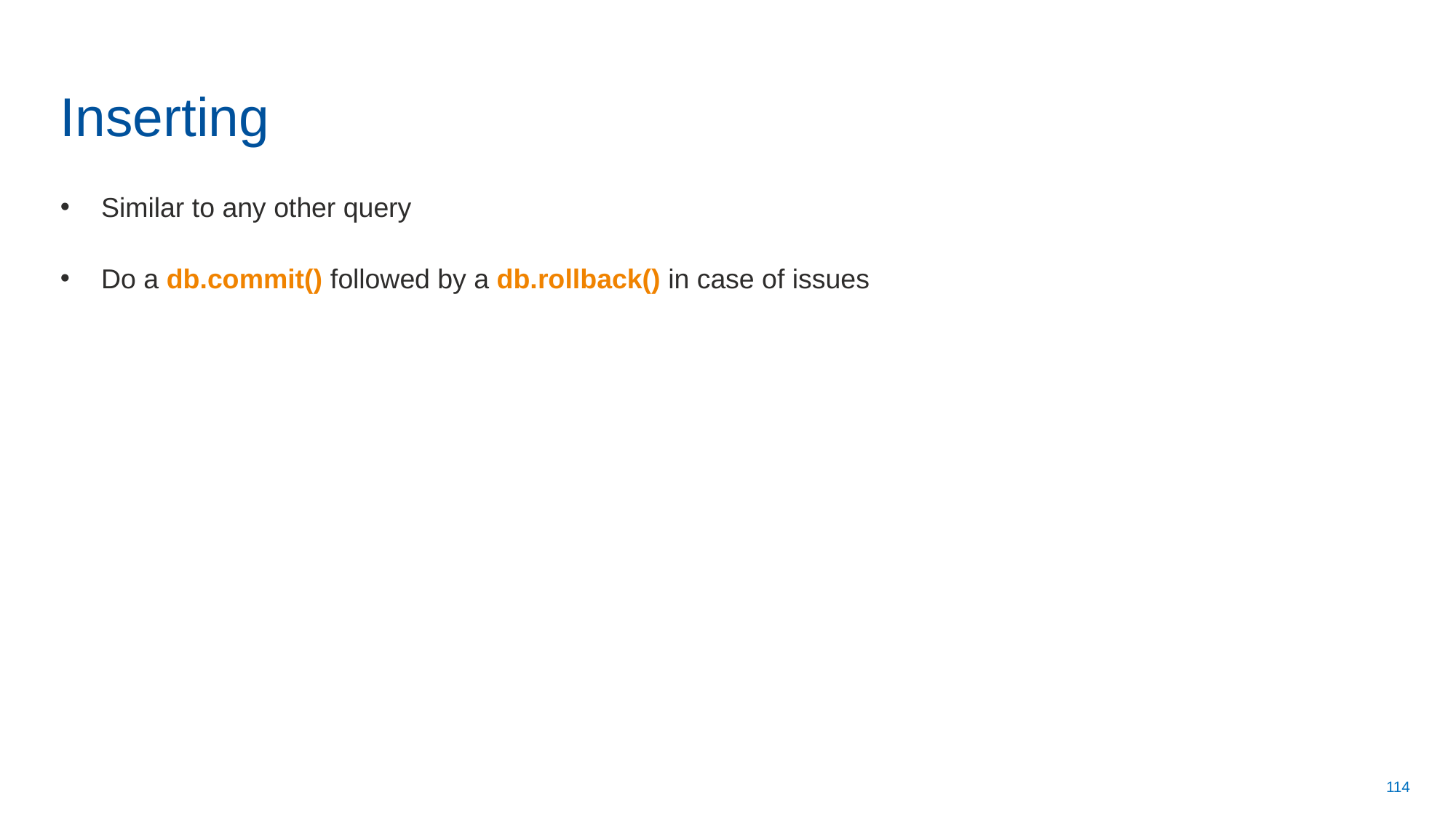

# Inserting
Similar to any other query
Do a db.commit() followed by a db.rollback() in case of issues